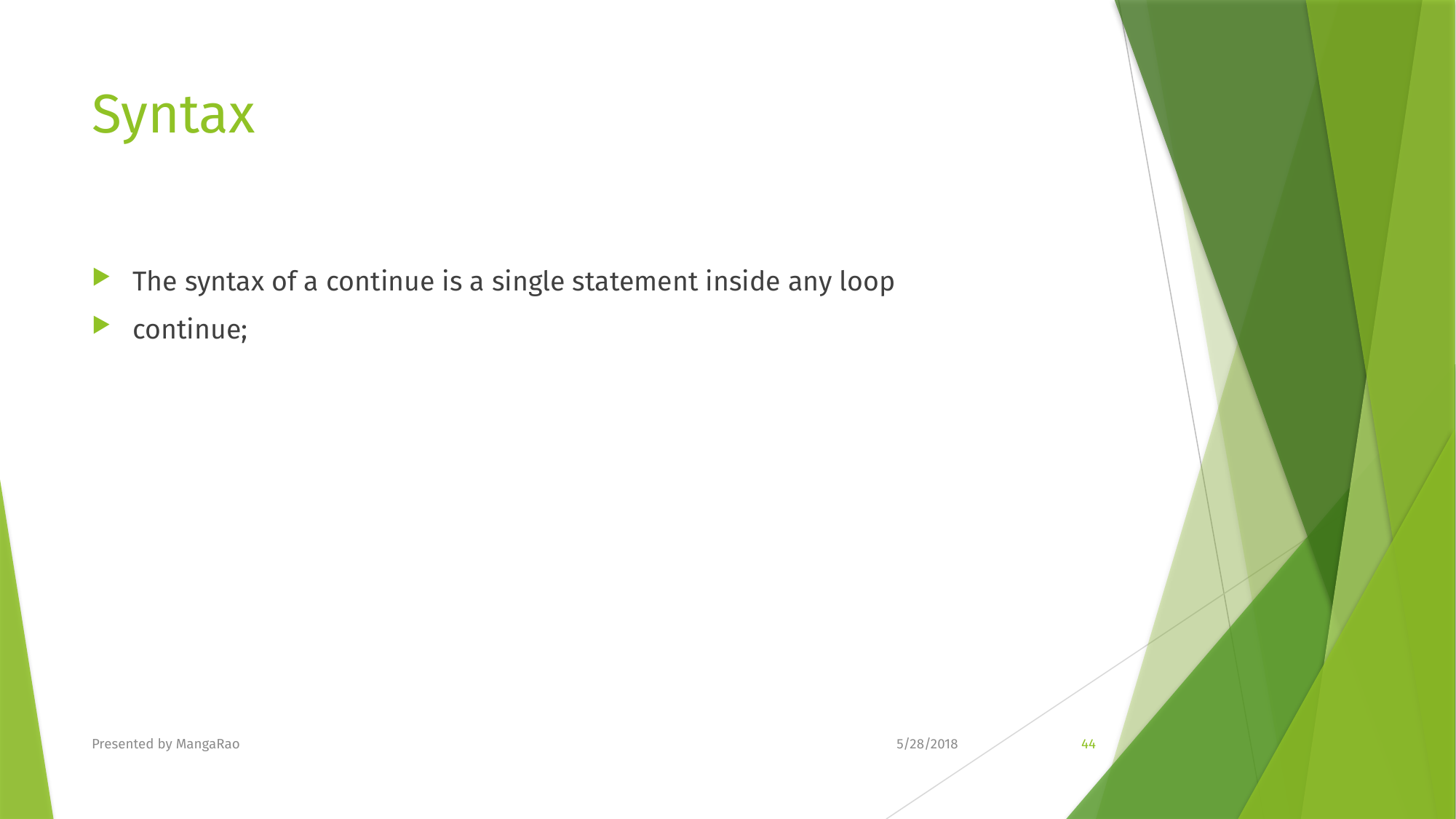

# Syntax
The syntax of a continue is a single statement inside any loop
continue;
Presented by MangaRao
5/28/2018
44